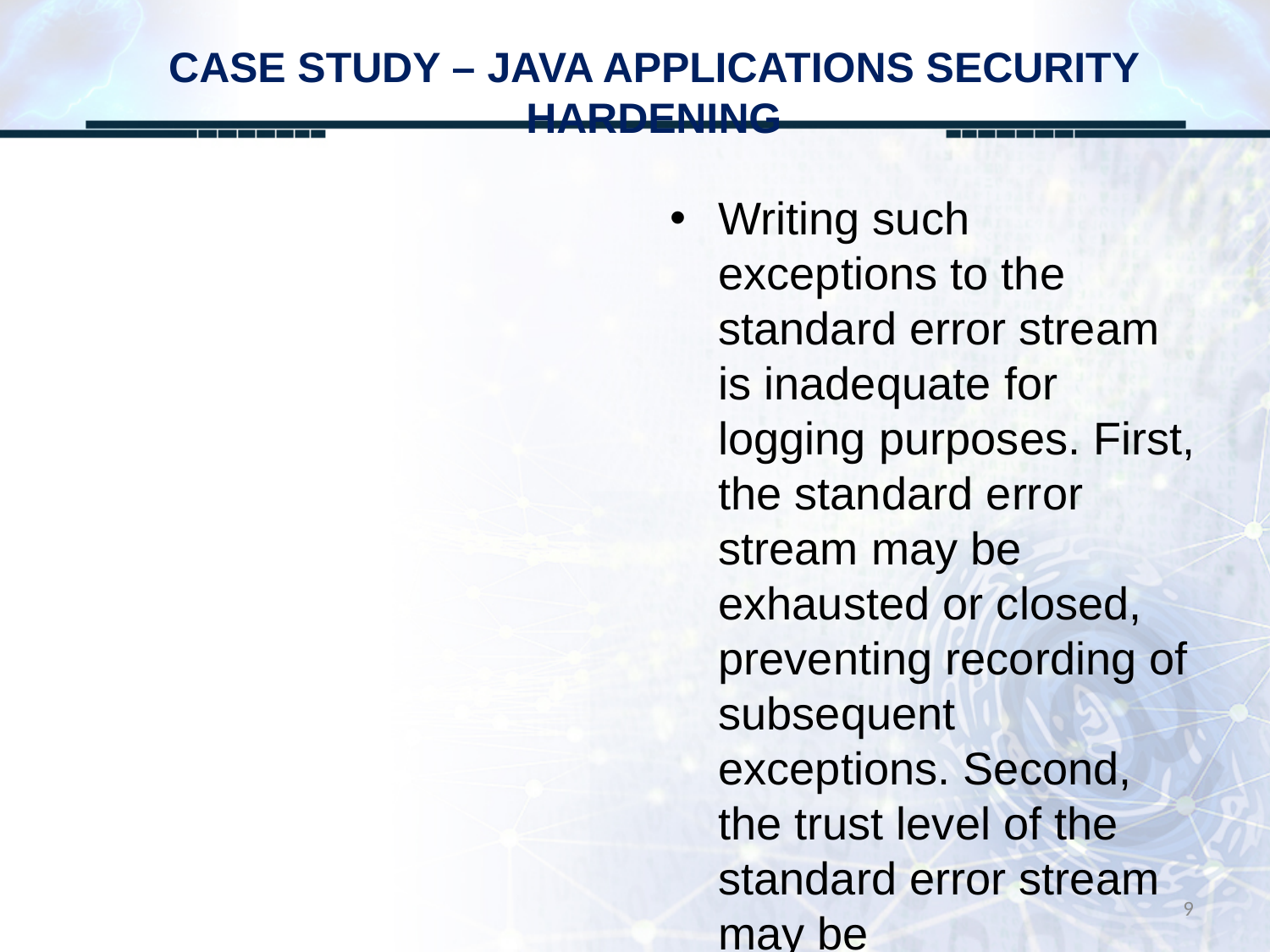

# CASE STUDY – JAVA APPLICATIONS SECURITY HARDENING
Writing such exceptions to the standard error stream is inadequate for logging purposes. First, the standard error stream may be exhausted or closed, preventing recording of subsequent exceptions. Second, the trust level of the standard error stream may be
9